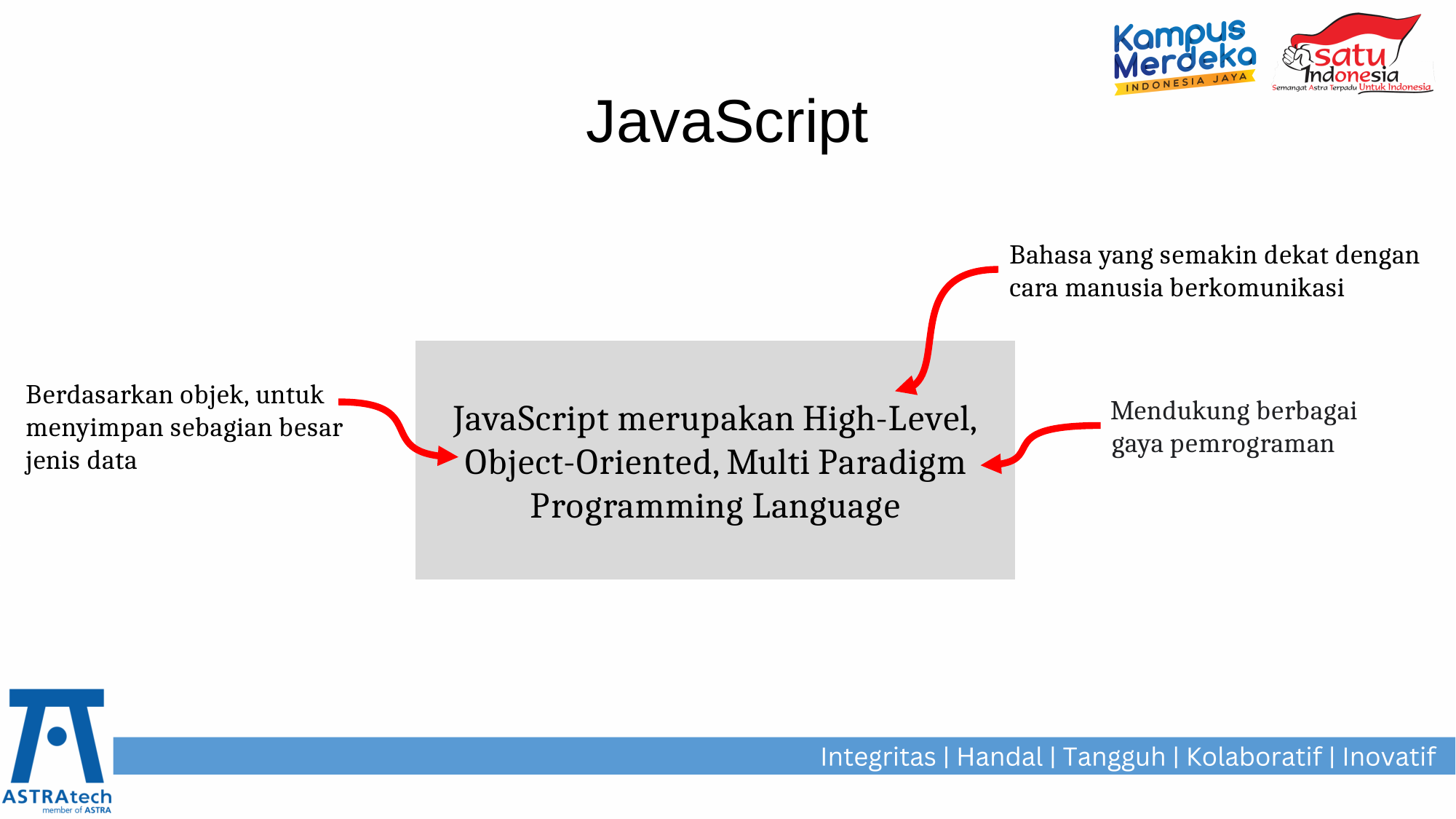

# JavaScript
Bahasa yang semakin dekat dengan cara manusia berkomunikasi
JavaScript merupakan High-Level, Object-Oriented, Multi Paradigm Programming Language
Berdasarkan objek, untuk menyimpan sebagian besar jenis data
Mendukung berbagai gaya pemrograman